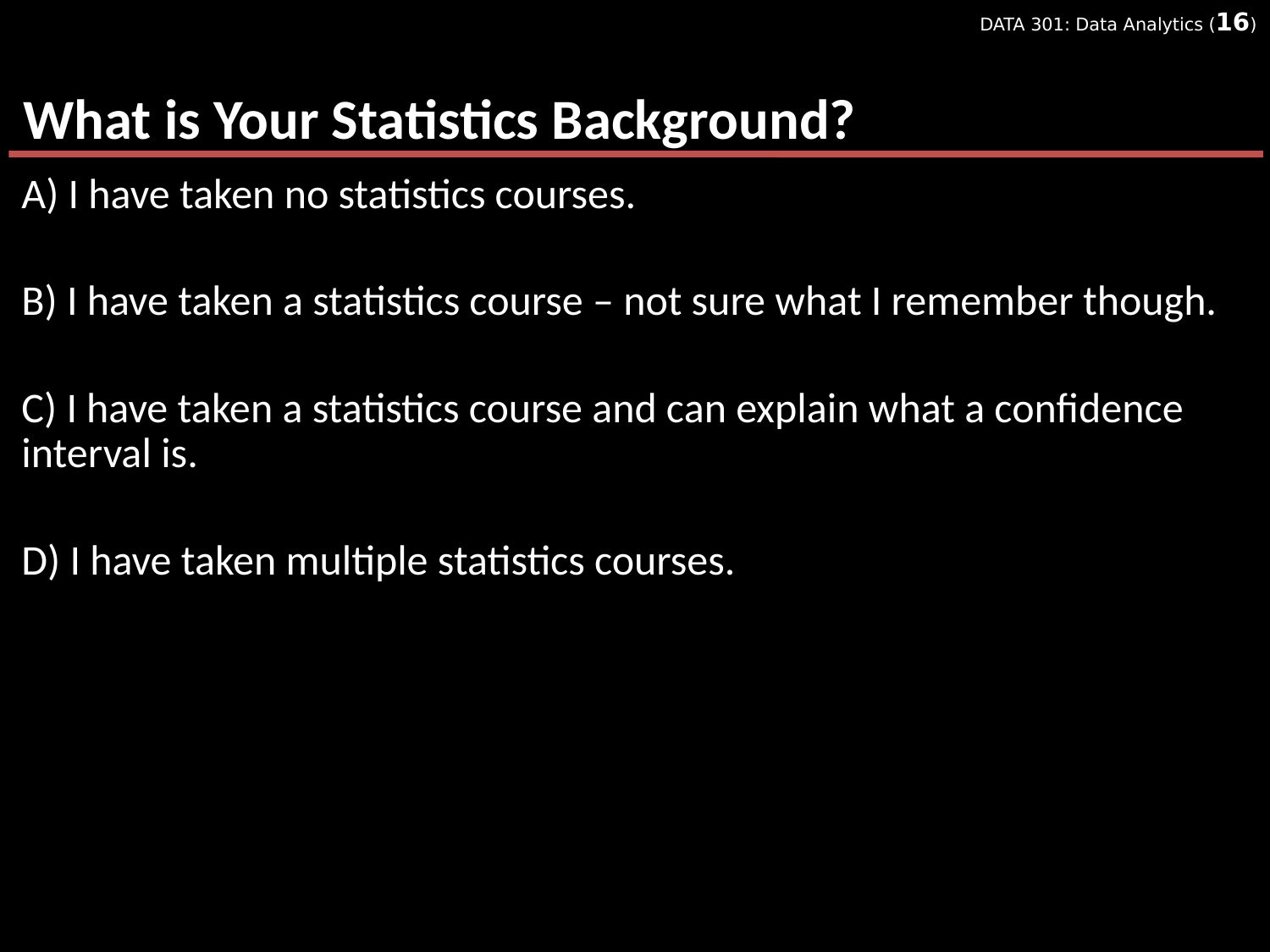

# What is Your Statistics Background?
A) I have taken no statistics courses.

B) I have taken a statistics course – not sure what I remember though.

C) I have taken a statistics course and can explain what a confidence interval is.

D) I have taken multiple statistics courses.